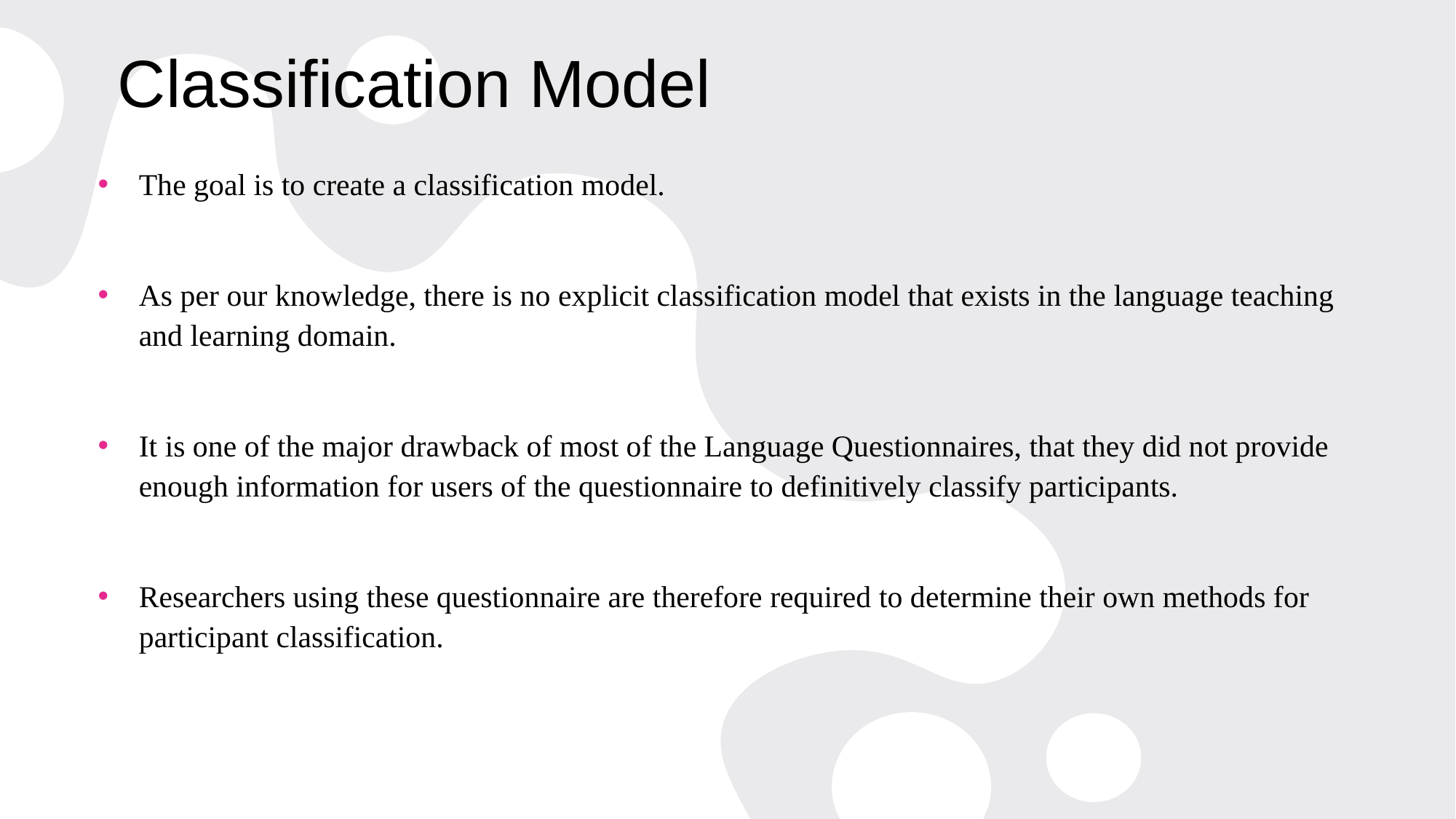

# Classification Model
The goal is to create a classification model.

As per our knowledge, there is no explicit classification model that exists in the language teaching and learning domain.

It is one of the major drawback of most of the Language Questionnaires, that they did not provide enough information for users of the questionnaire to definitively classify participants.

Researchers using these questionnaire are therefore required to determine their own methods for participant classification.